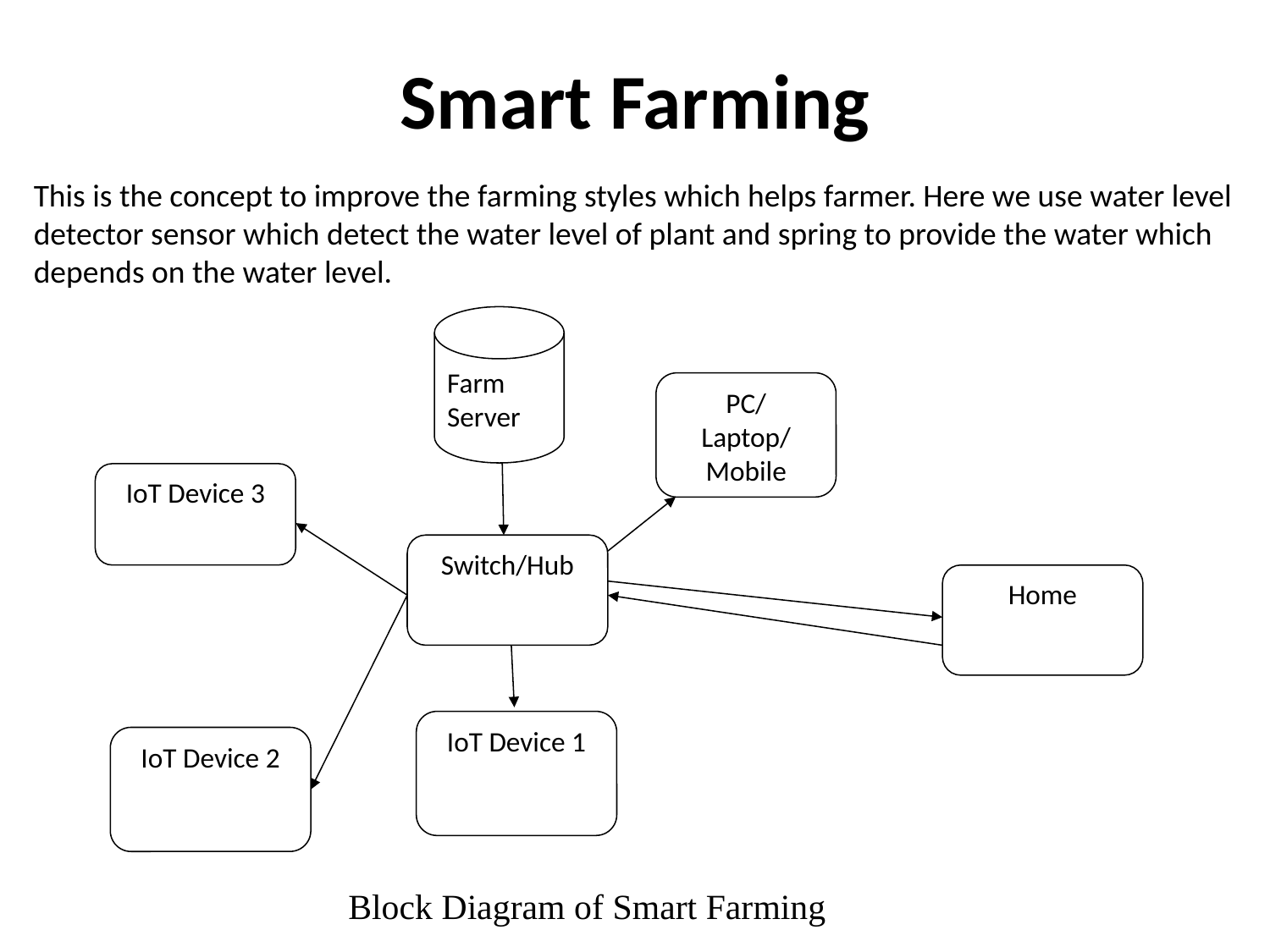

# Smart Farming
This is the concept to improve the farming styles which helps farmer. Here we use water level detector sensor which detect the water level of plant and spring to provide the water which depends on the water level.

Farm Server
PC/Laptop/Mobile
Switch/Hub
Home
IoT Device 1
IoT Device 2

IoT Device 3

Block Diagram of Smart Farming